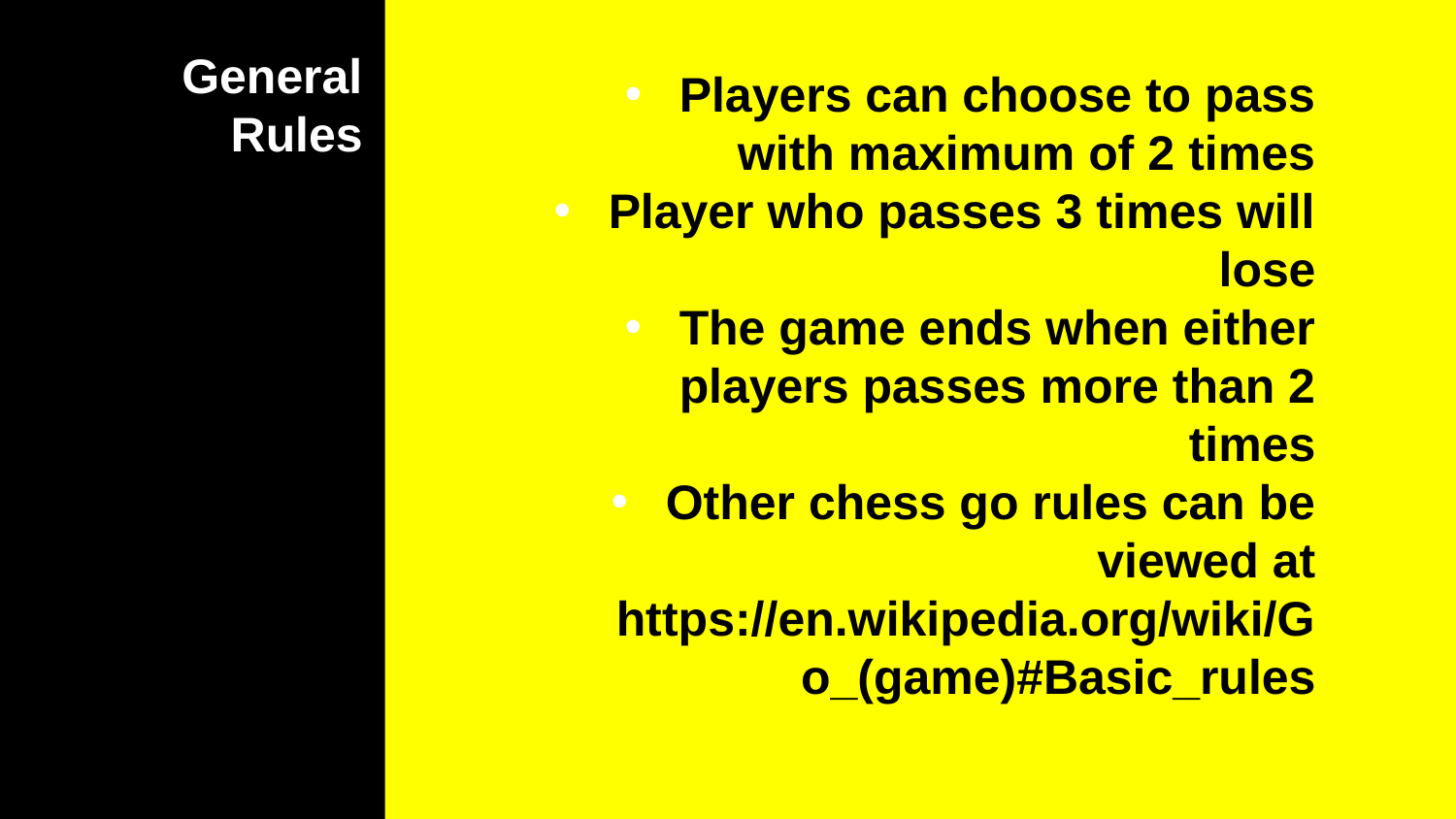

General Rules
Players can choose to pass with maximum of 2 times
Player who passes 3 times will lose
The game ends when either players passes more than 2 times
Other chess go rules can be viewed at https://en.wikipedia.org/wiki/Go_(game)#Basic_rules